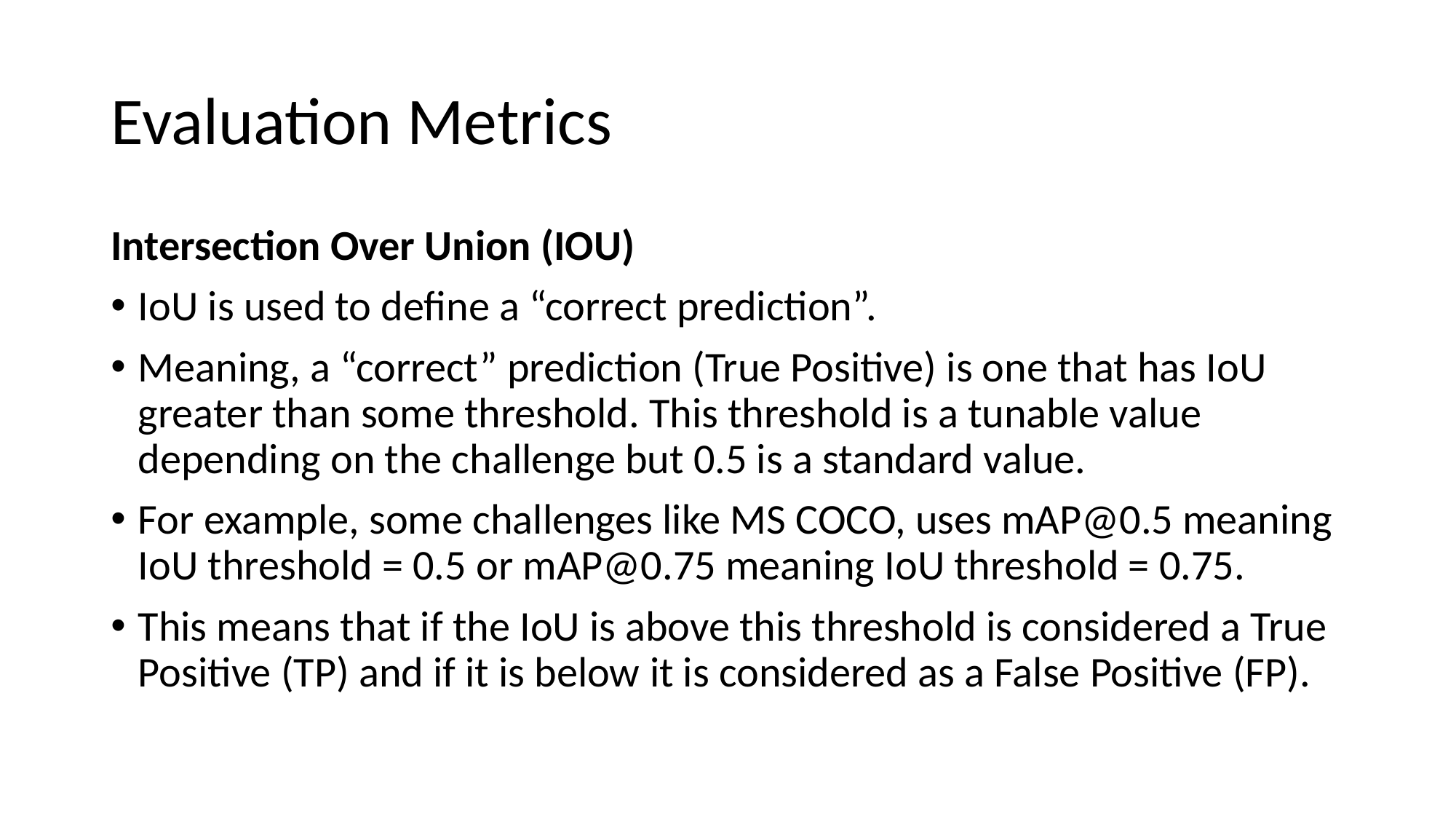

# Evaluation Metrics
Intersection Over Union (IOU)
IoU is used to define a “correct prediction”.
Meaning, a “correct” prediction (True Positive) is one that has IoU greater than some threshold. This threshold is a tunable value depending on the challenge but 0.5 is a standard value.
For example, some challenges like MS COCO, uses mAP@0.5 meaning IoU threshold = 0.5 or mAP@0.75 meaning IoU threshold = 0.75.
This means that if the IoU is above this threshold is considered a True Positive (TP) and if it is below it is considered as a False Positive (FP).